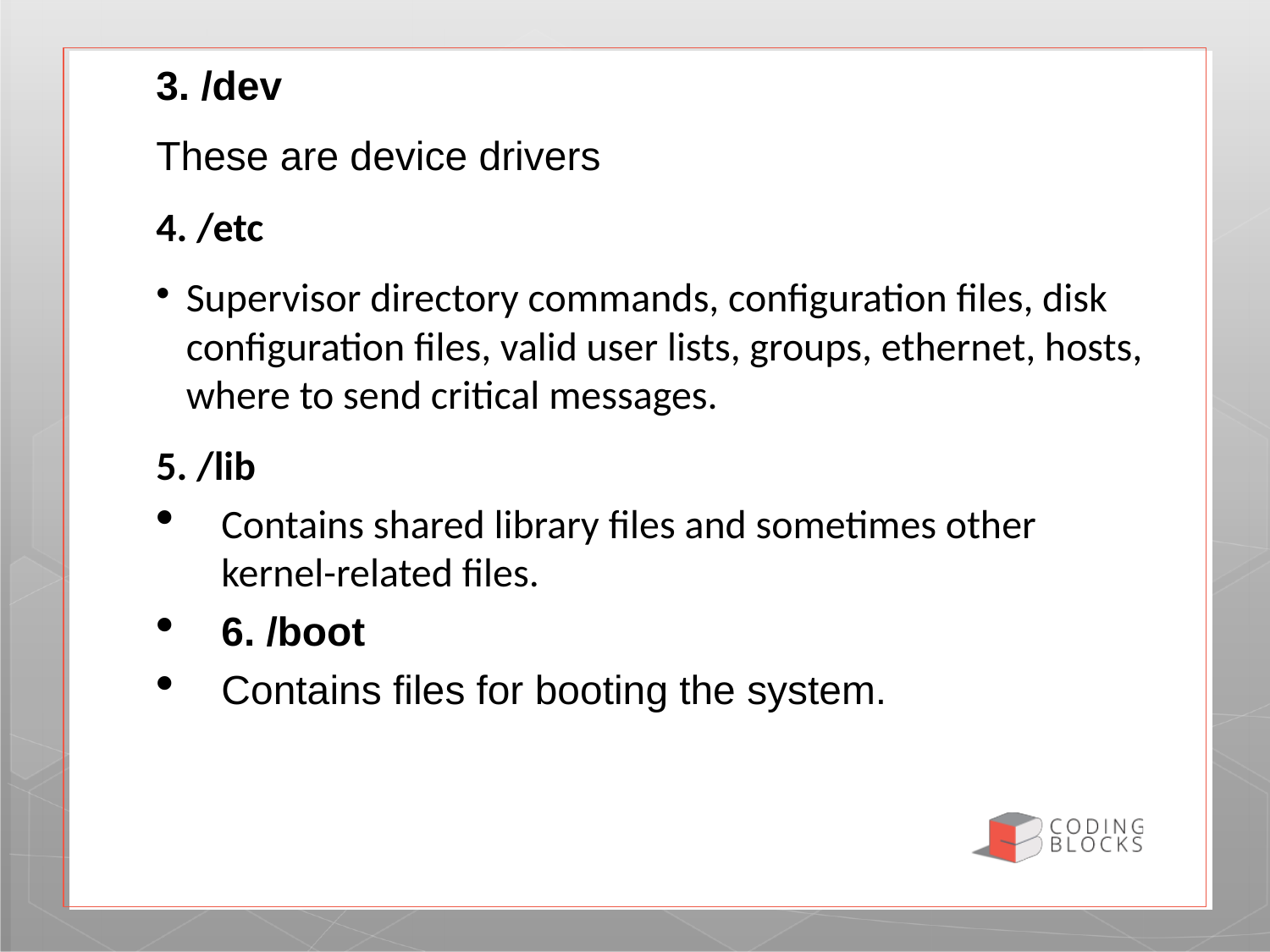

3. /dev
These are device drivers
4. /etc
Supervisor directory commands, configuration files, disk configuration files, valid user lists, groups, ethernet, hosts, where to send critical messages.
5. /lib
Contains shared library files and sometimes other kernel-related files.
6. /boot
Contains files for booting the system.